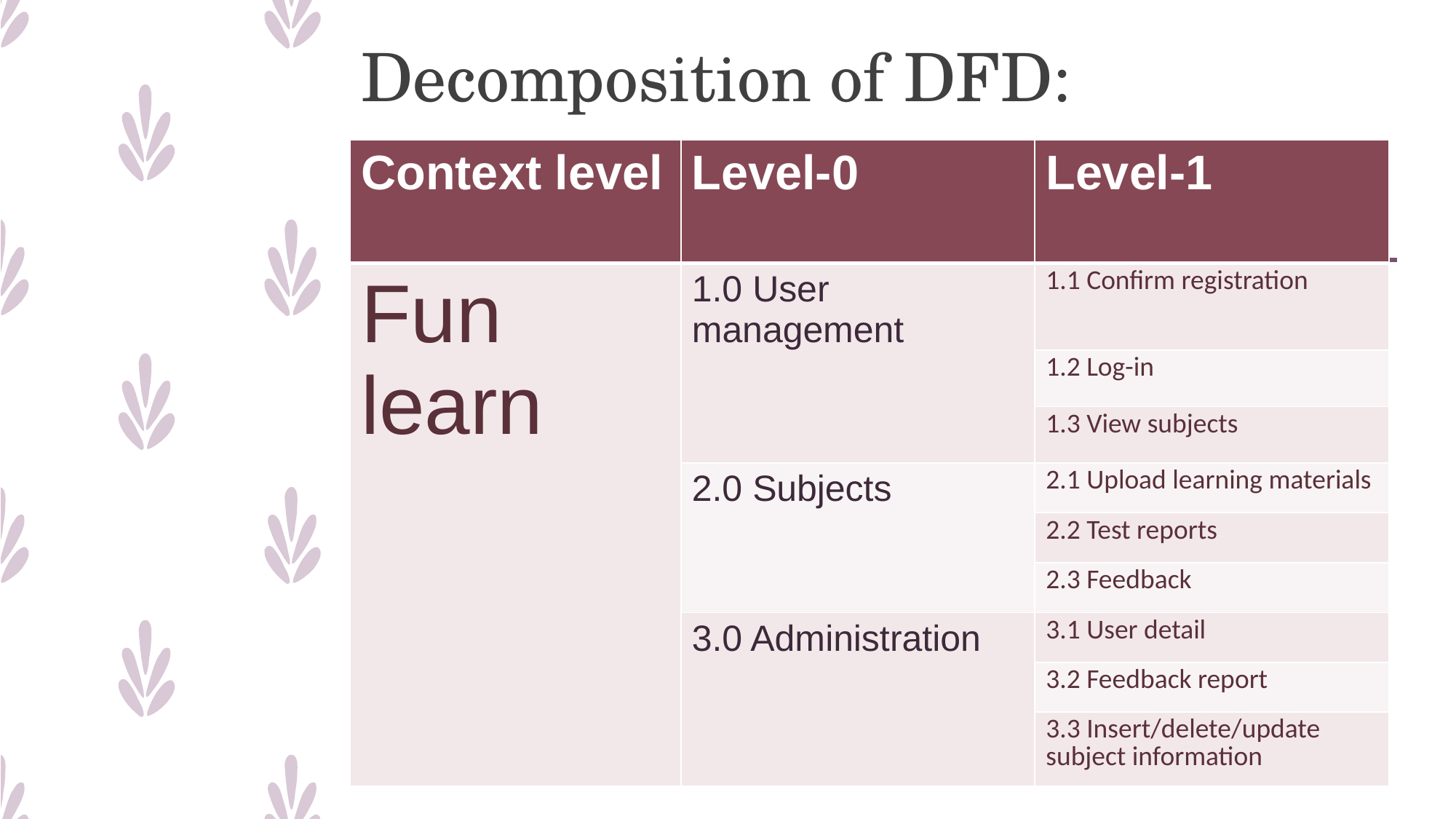

# Decomposition of DFD:
| Context level | Level-0 | Level-1 |
| --- | --- | --- |
| Fun learn | 1.0 User management | 1.1 Confirm registration |
|  |  | 1.2 Log-in |
|  |  | 1.3 View subjects |
|  | 2.0 Subjects | 2.1 Upload learning materials |
|  |  | 2.2 Test reports |
|  |  | 2.3 Feedback |
|  | 3.0 Administration | 3.1 User detail |
|  |  | 3.2 Feedback report |
|  |  | 3.3 Insert/delete/update subject information |